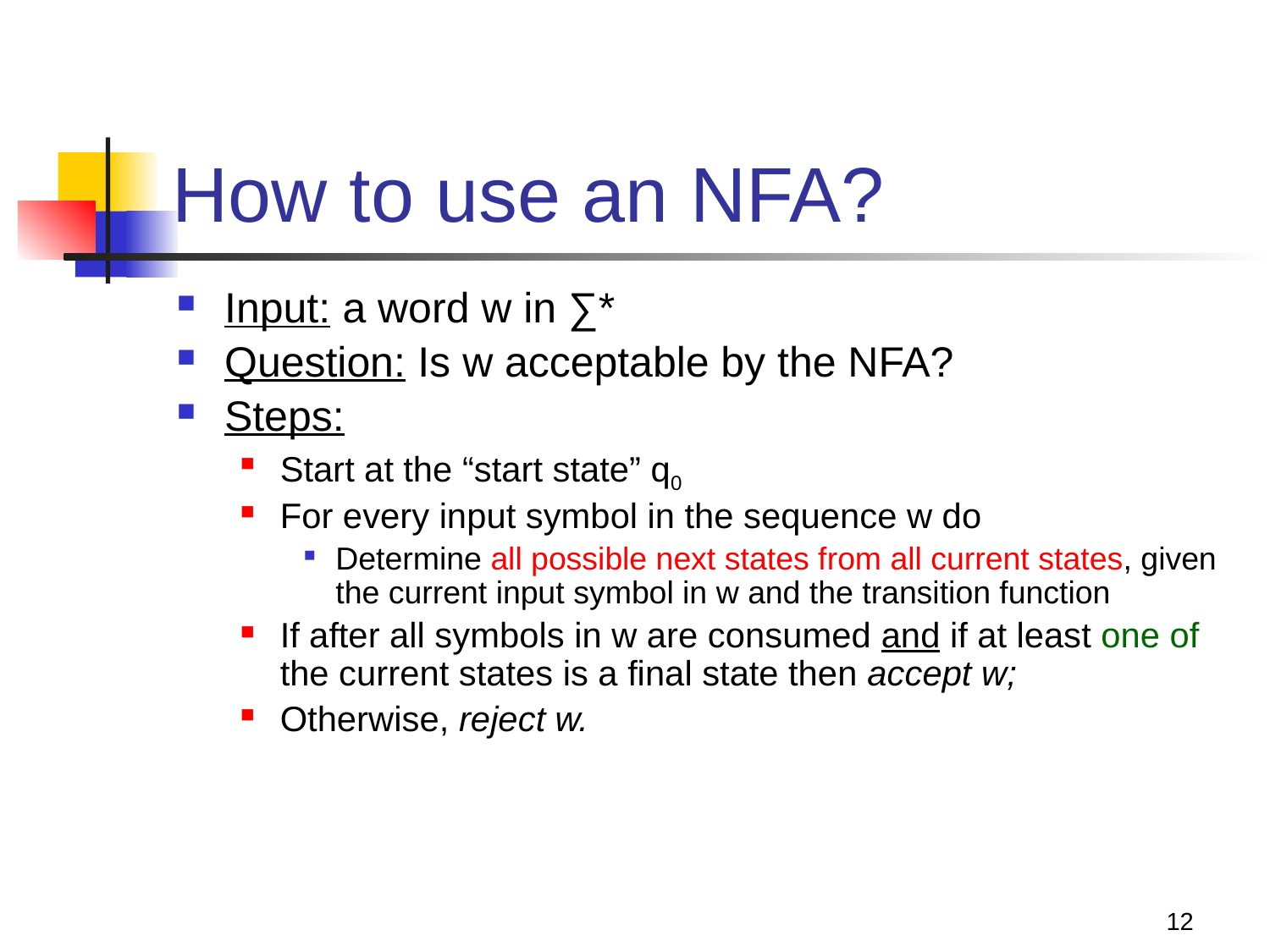

# How to use an NFA?
Input: a word w in ∑*
Question: Is w acceptable by the NFA?
Steps:
Start at the “start state” q0
For every input symbol in the sequence w do
Determine all possible next states from all current states, given the current input symbol in w and the transition function
If after all symbols in w are consumed and if at least one of the current states is a final state then accept w;
Otherwise, reject w.
12